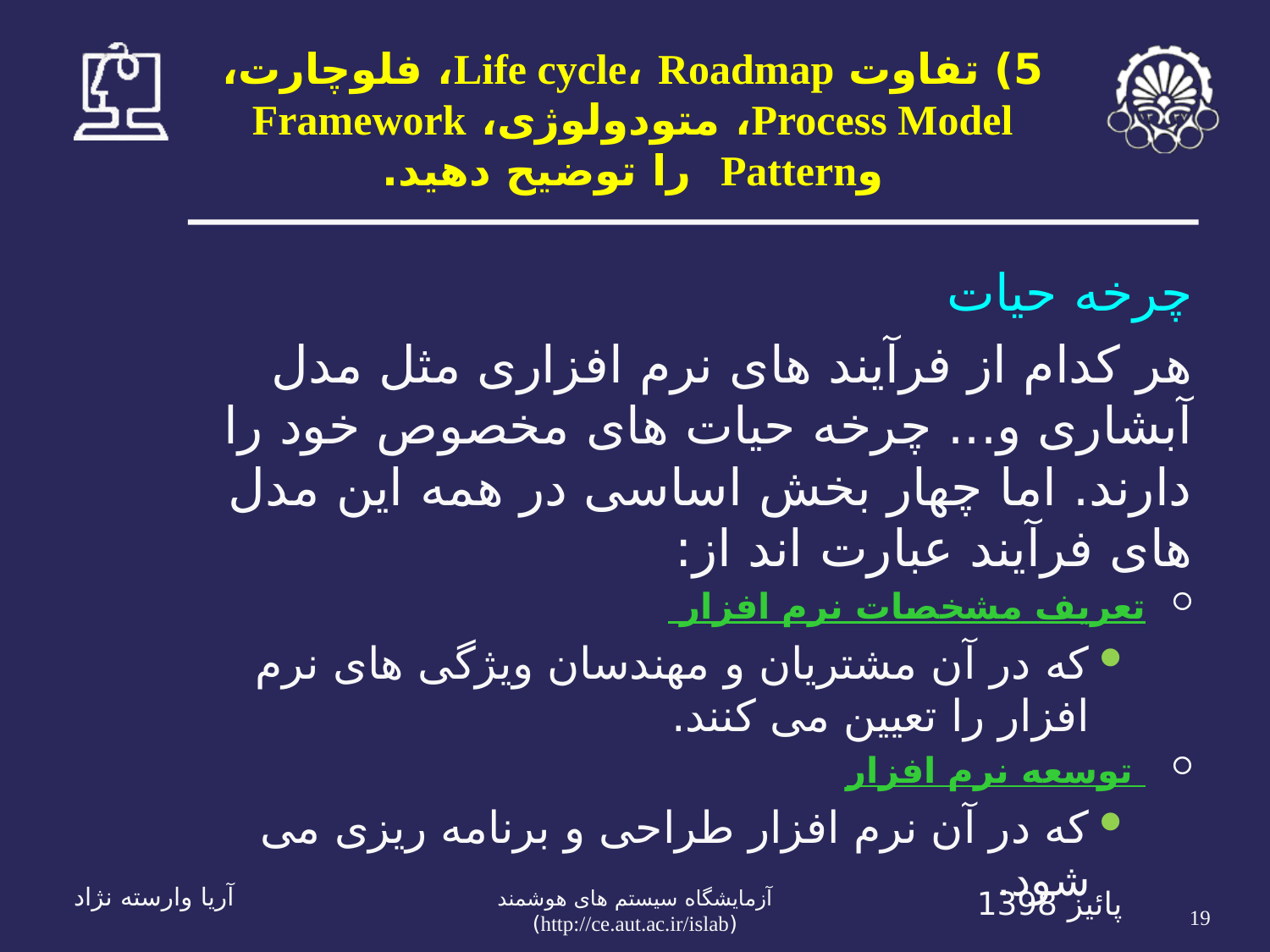

# 5) تفاوت Life cycle، Roadmap، فلوچارت، Process Model، متودولوژی، Framework وPattern  را توضیح دهید.
چرخه حیات
هر کدام از فرآیند های نرم افزاری مثل مدل آبشاری و... چرخه حیات های مخصوص خود را دارند. اما چهار بخش اساسی در همه این مدل های فرآیند عبارت اند از:
تعریف مشخصات نرم افزار
که در آن مشتریان و مهندسان ویژگی های نرم افزار را تعیین می کنند.
 توسعه نرم افزار
که در آن نرم افزار طراحی و برنامه ریزی می شود.

19
آریا وارسته نژاد
پائیز 1398
آزمايشگاه سيستم های هوشمند (http://ce.aut.ac.ir/islab)